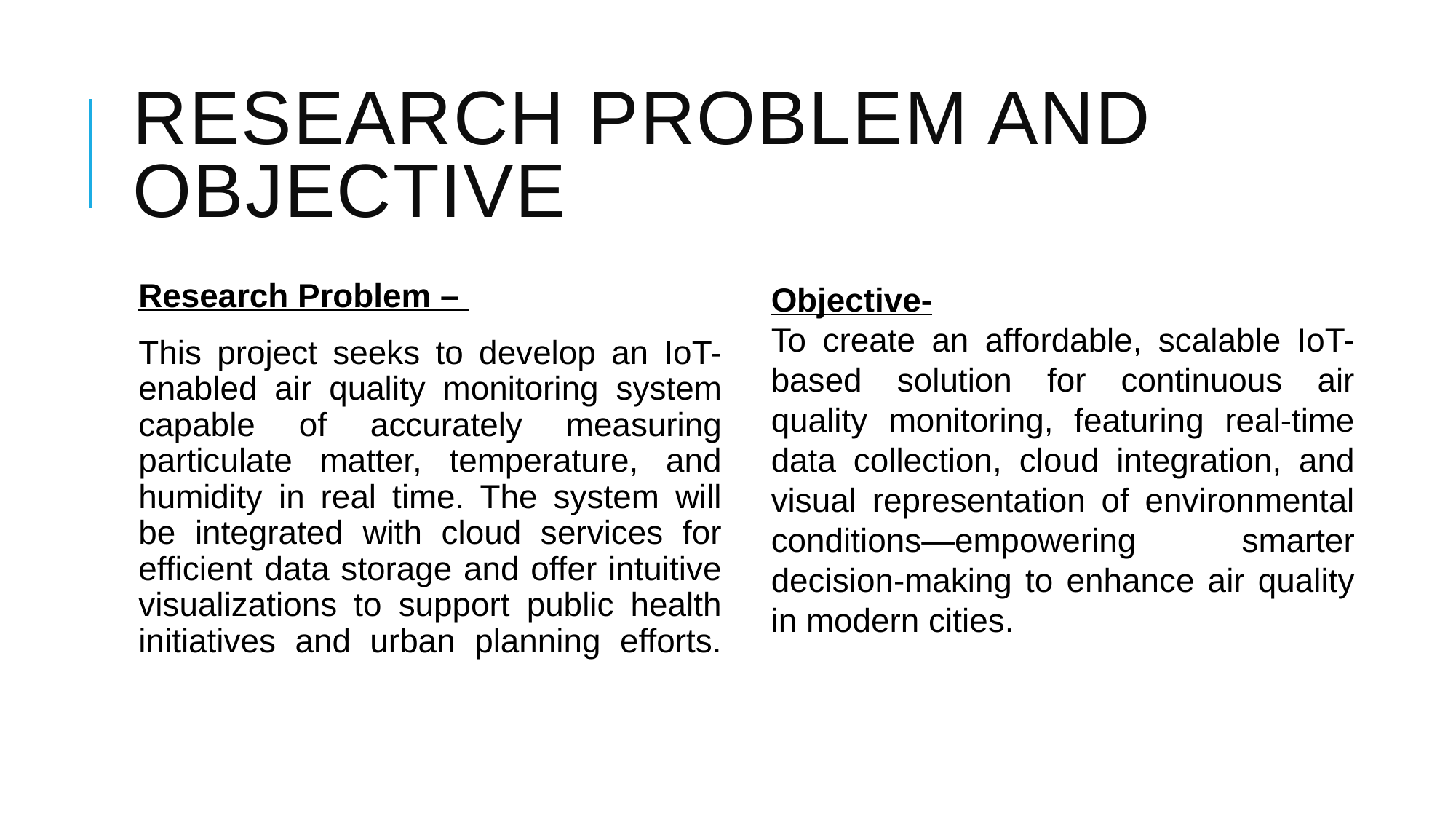

# Research problem and objective
Research Problem –
This project seeks to develop an IoT-enabled air quality monitoring system capable of accurately measuring particulate matter, temperature, and humidity in real time. The system will be integrated with cloud services for efficient data storage and offer intuitive visualizations to support public health initiatives and urban planning efforts.
Objective-
To create an affordable, scalable IoT-based solution for continuous air quality monitoring, featuring real-time data collection, cloud integration, and visual representation of environmental conditions—empowering smarter decision-making to enhance air quality in modern cities.